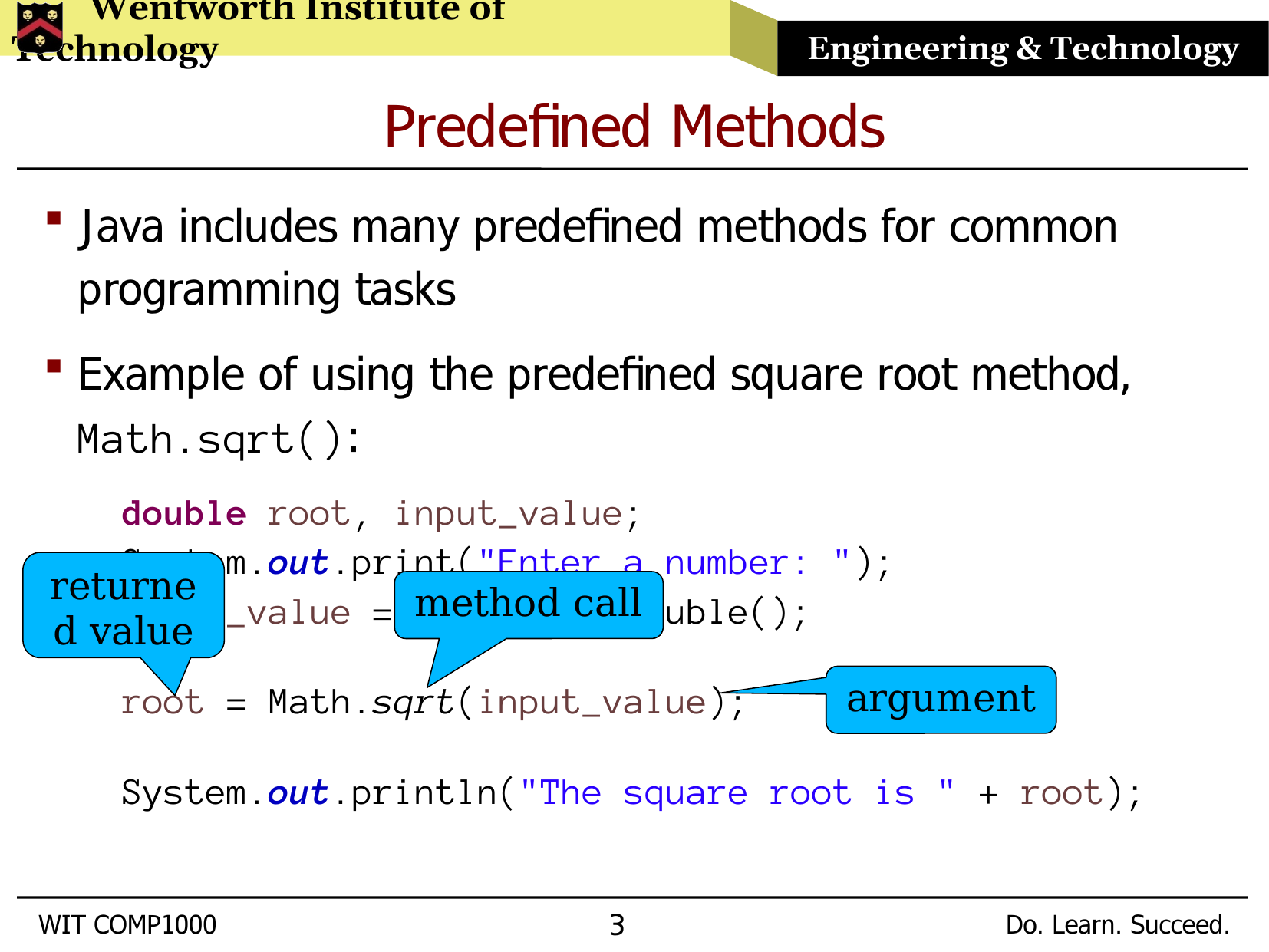

# Predefined Methods
Java includes many predefined methods for common programming tasks
Example of using the predefined square root method, Math.sqrt():

double root, input_value;
System.out.print("Enter a number: ");
input_value = input.nextDouble();

root = Math.sqrt(input_value);

System.out.println("The square root is " + root);
returned value
method call
argument